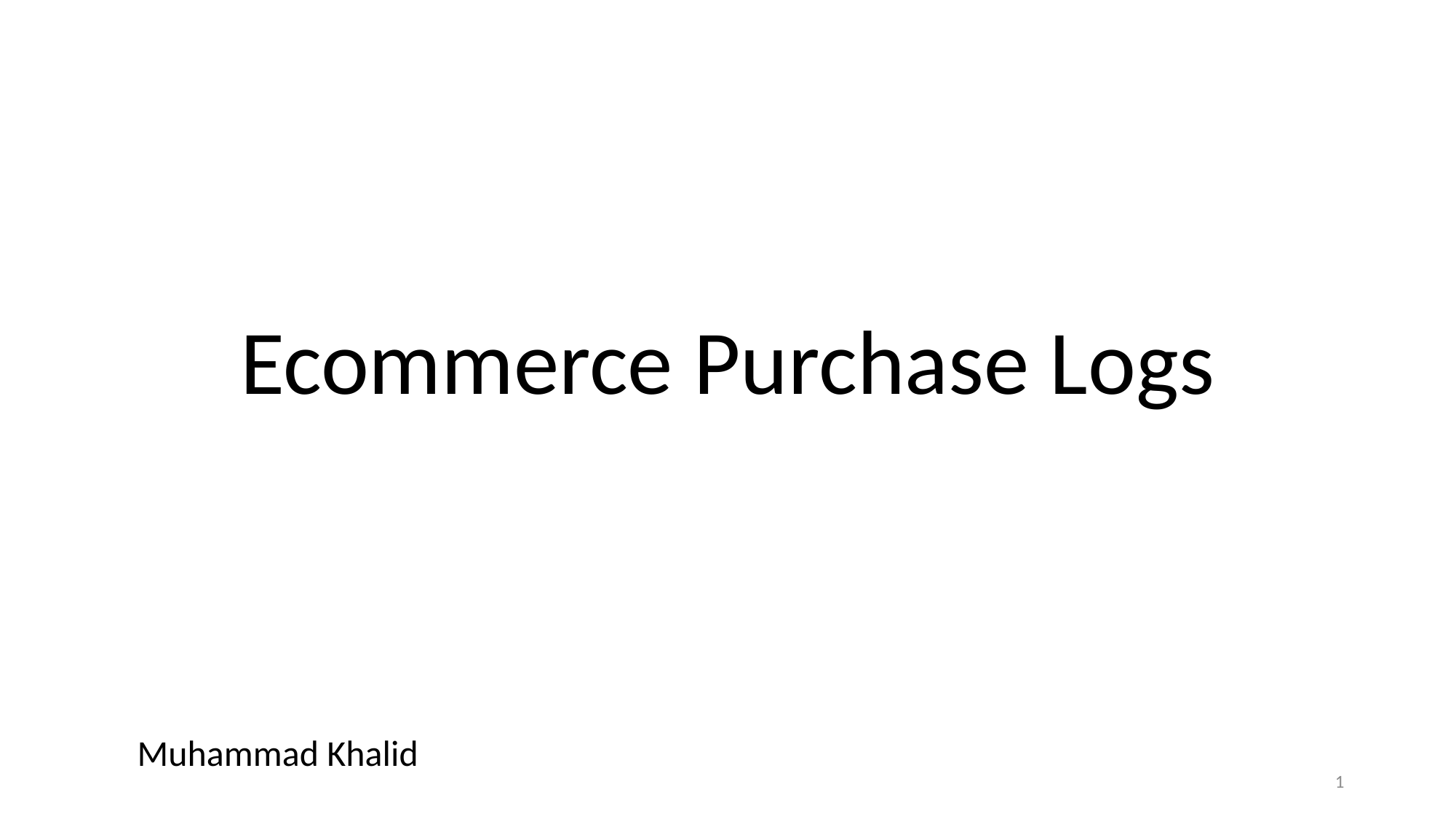

# Ecommerce Purchase Logs
Muhammad Khalid
1